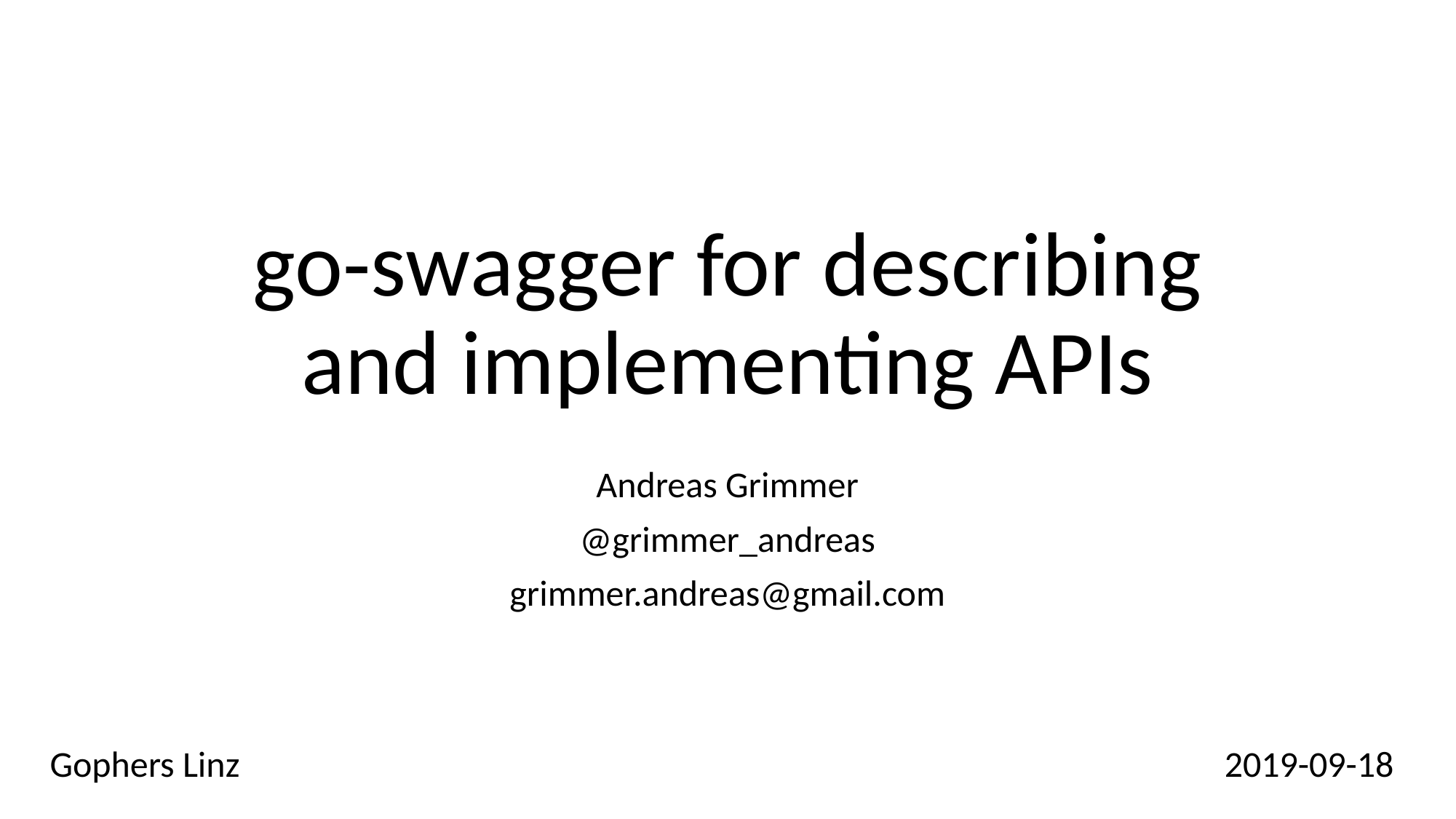

# go-swagger for describing and implementing APIs
Andreas Grimmer
@grimmer_andreas
grimmer.andreas@gmail.com
Gophers Linz
2019-09-18